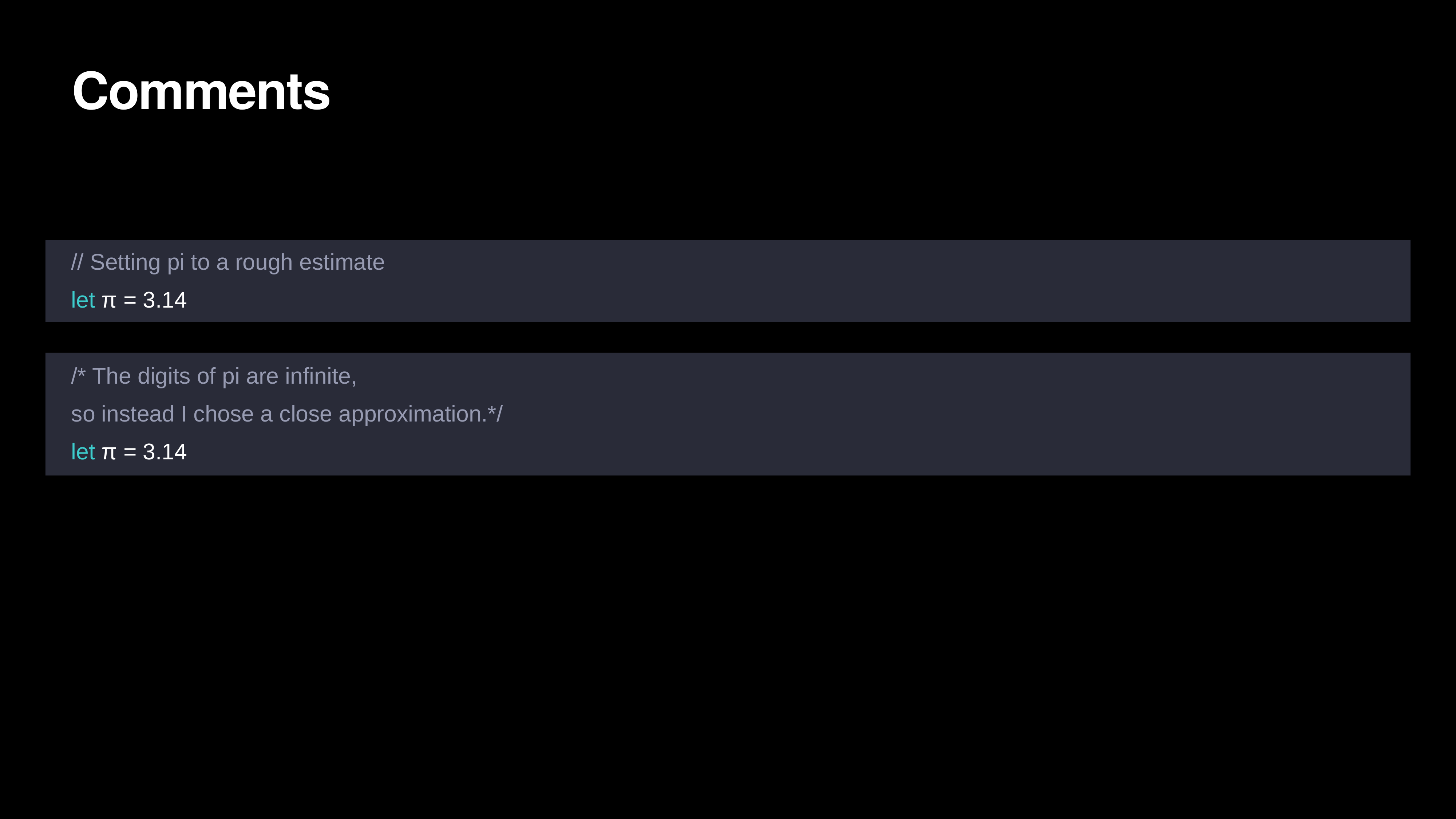

# Comments

// Setting pi to a rough estimate
let π = 3.14

/* The digits of pi are infinite,
so instead I chose a close approximation.*/
let π = 3.14